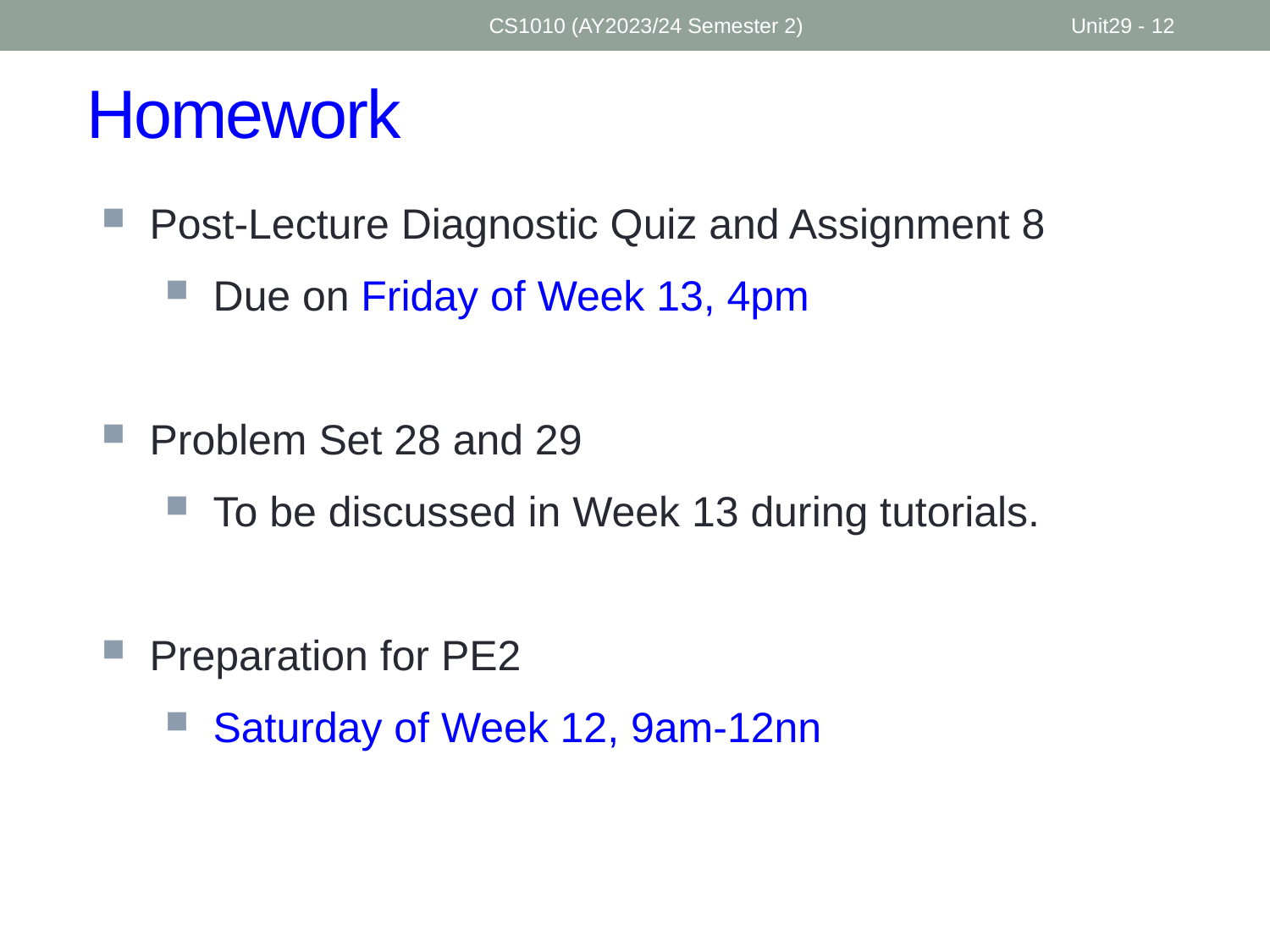

CS1010 (AY2023/24 Semester 2)
Unit29 - 12
# Homework

Post-Lecture Diagnostic Quiz and Assignment 8
Due on Friday of Week 13, 4pm

Problem Set 28 and 29
To be discussed in Week 13 during tutorials.

Preparation for PE2
Saturday of Week 12, 9am-12nn